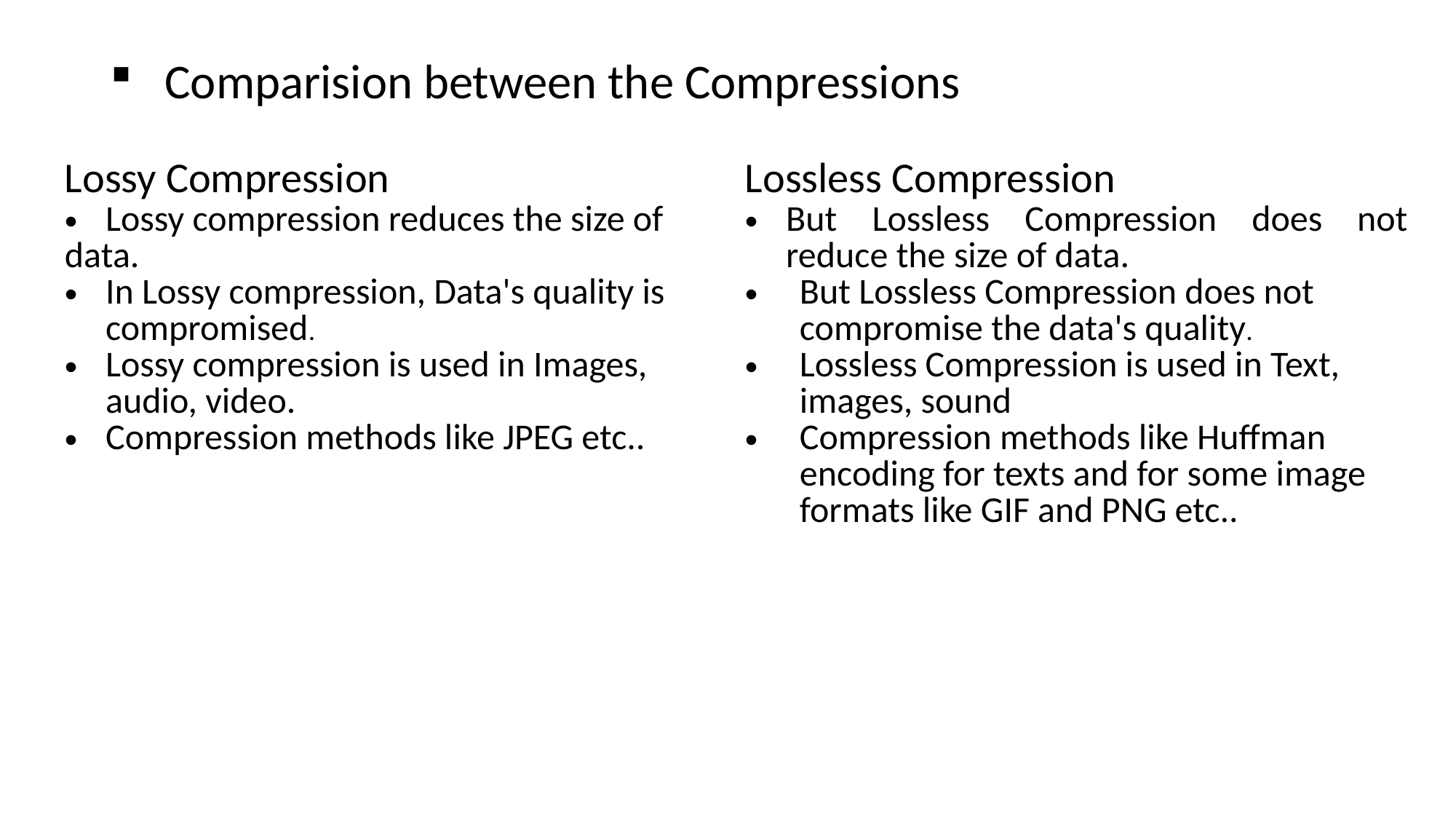

# Comparision between the Compressions
|  |  |
| --- | --- |
| Lossy Compression Lossy compression reduces the size of data. In Lossy compression, Data's quality is compromised. Lossy compression is used in Images, audio, video. Compression methods like JPEG etc.. | Lossless Compression But Lossless Compression does not reduce the size of data. But Lossless Compression does not compromise the data's quality. Lossless Compression is used in Text, images, sound Compression methods like Huffman encoding for texts and for some image formats like GIF and PNG etc.. |
| --- | --- |